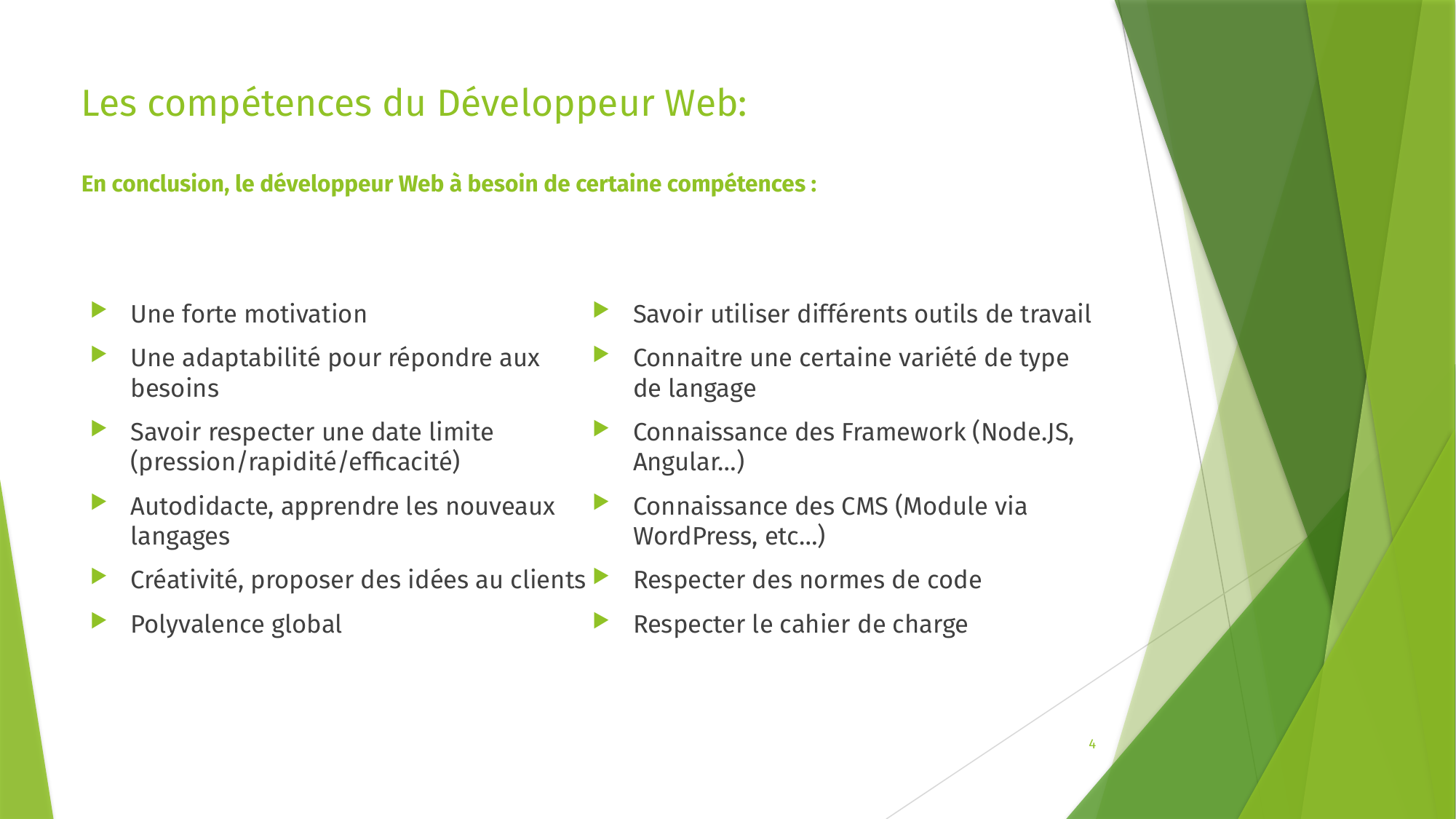

# Les compétences du Développeur Web: En conclusion, le développeur Web à besoin de certaine compétences :
Une forte motivation
Une adaptabilité pour répondre aux besoins
Savoir respecter une date limite (pression/rapidité/efficacité)
Autodidacte, apprendre les nouveaux langages
Créativité, proposer des idées au clients
Polyvalence global

Savoir utiliser différents outils de travail
Connaitre une certaine variété de type de langage
Connaissance des Framework (Node.JS, Angular…)
Connaissance des CMS (Module via WordPress, etc…)
Respecter des normes de code
Respecter le cahier de charge

4